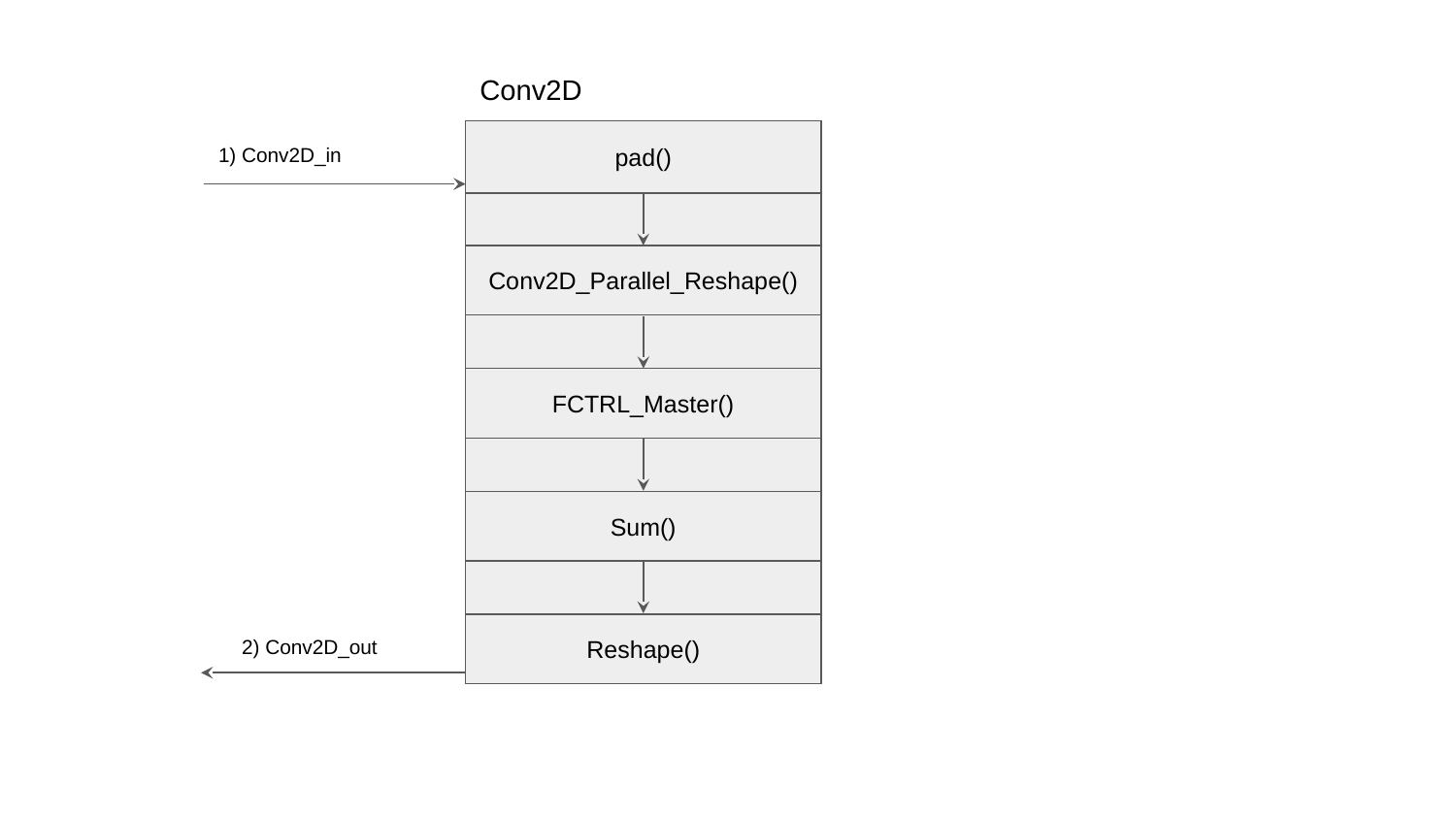

Conv2D

pad()
1) Conv2D_in
Conv2D_Parallel_Reshape()
FCTRL_Master()
Sum()
Reshape()
2) Conv2D_out